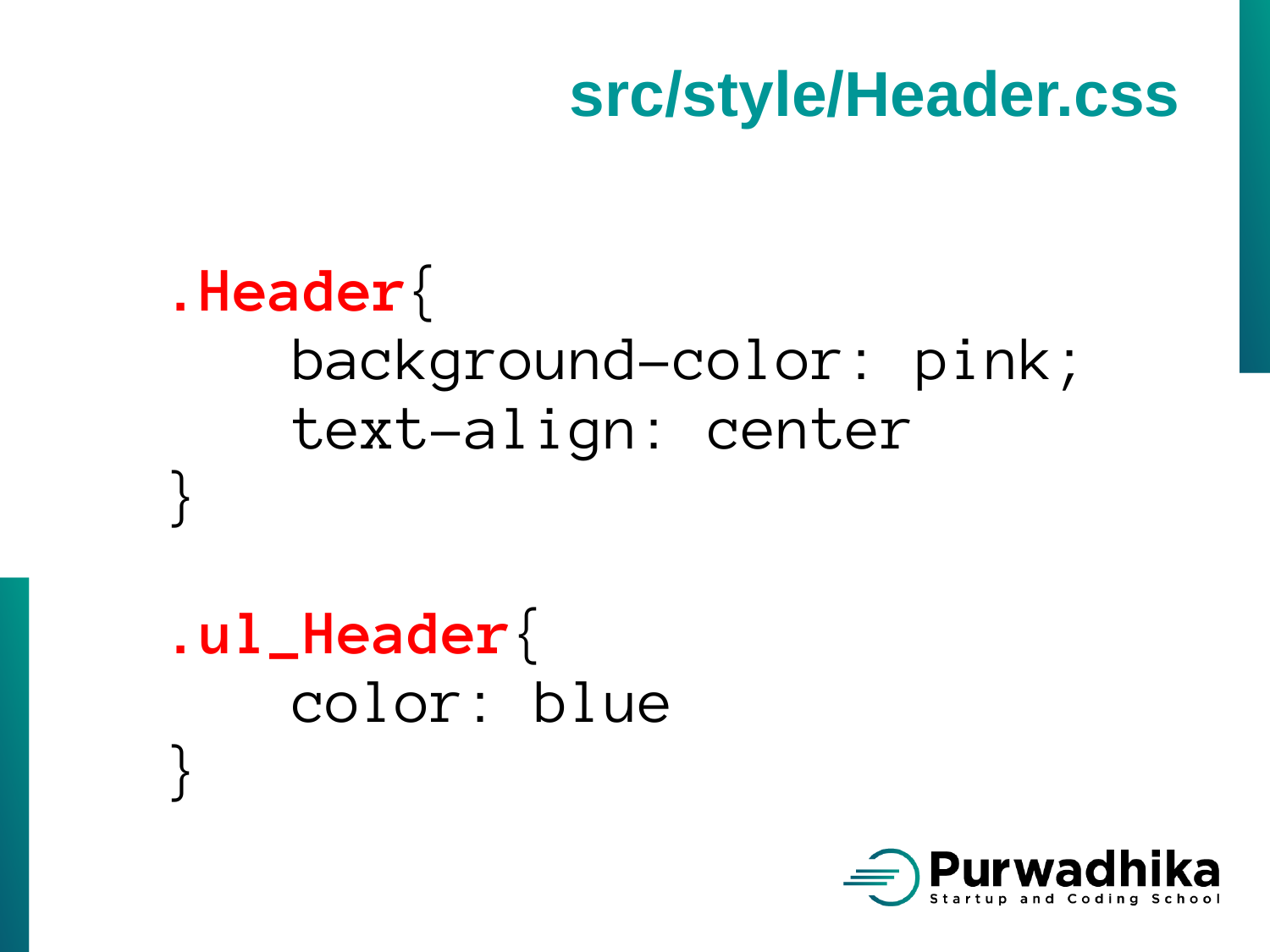

src/style/Header.css
.Header{
	background-color: pink;
	text-align: center
}
.ul_Header{
	color: blue
}